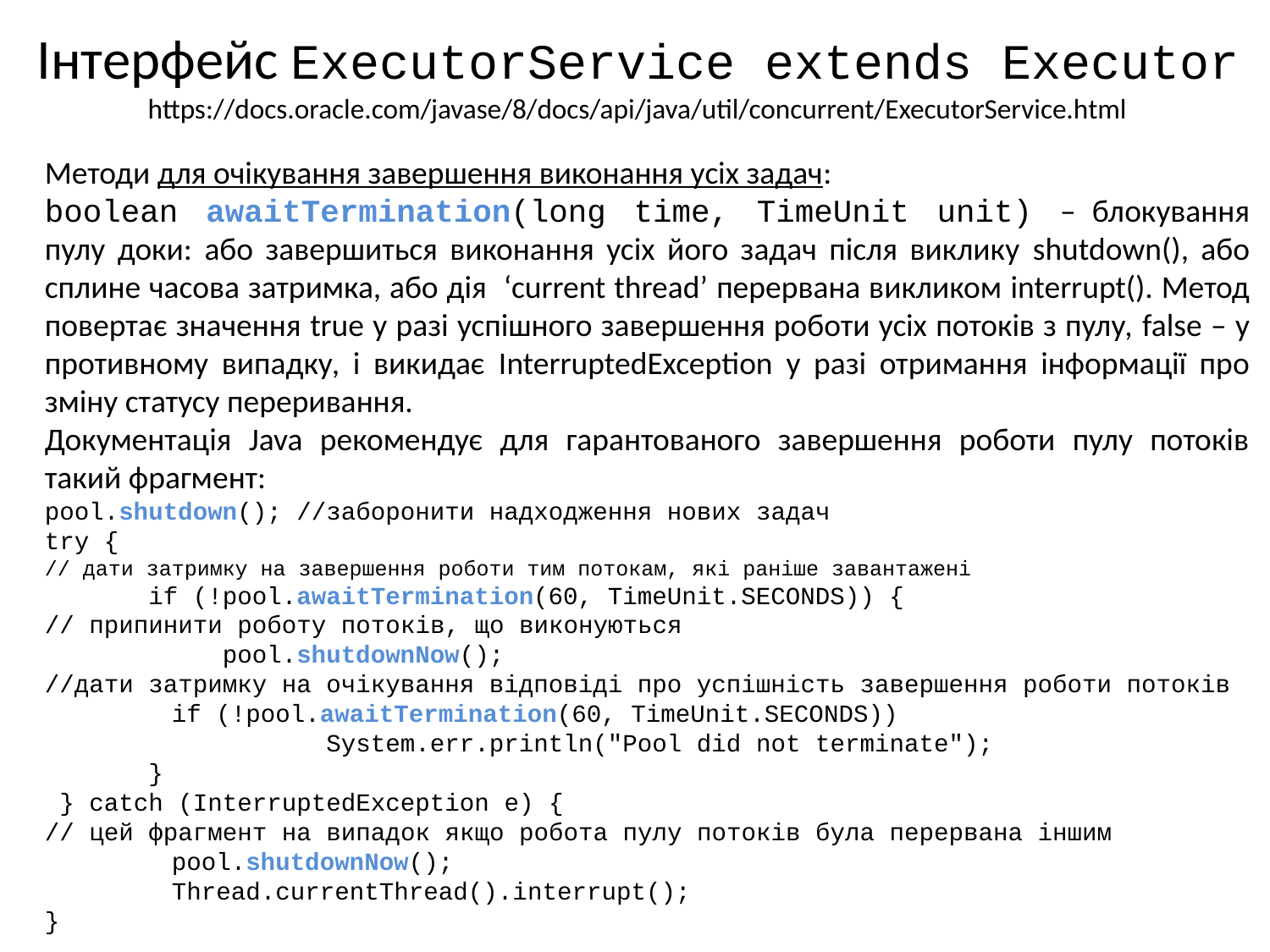

# Інтерфейс ExecutorService extends Executor https://docs.oracle.com/javase/8/docs/api/java/util/concurrent/ExecutorService.html
Методи для очікування завершення виконання усіх задач:
boolean awaitTermination(long time, TimeUnit unit) – блокування пулу доки: або завершиться виконання усіх його задач після виклику shutdown(), або сплине часова затримка, або дія  ‘current thread’ перервана викликом interrupt(). Метод повертає значення true у разі успішного завершення роботи усіх потоків з пулу, false – у противному випадку, і викидає InterruptedException у разі отримання інформації про зміну статусу переривання.
Документація Java рекомендує для гарантованого завершення роботи пулу потоків такий фрагмент:
pool.shutdown(); //заборонити надходження нових задач
try {
// дати затримку на завершення роботи тим потокам, які раніше завантажені
       if (!pool.awaitTermination(60, TimeUnit.SECONDS)) {
// припинити роботу потоків, що виконуються
            pool.shutdownNow();
//дати затримку на очікування відповіді про успішність завершення роботи потоків
	if (!pool.awaitTermination(60, TimeUnit.SECONDS))
                   System.err.println("Pool did not terminate");
       }
 } catch (InterruptedException e) {
// цей фрагмент на випадок якщо робота пулу потоків була перервана іншим
	pool.shutdownNow();
	Thread.currentThread().interrupt();
}